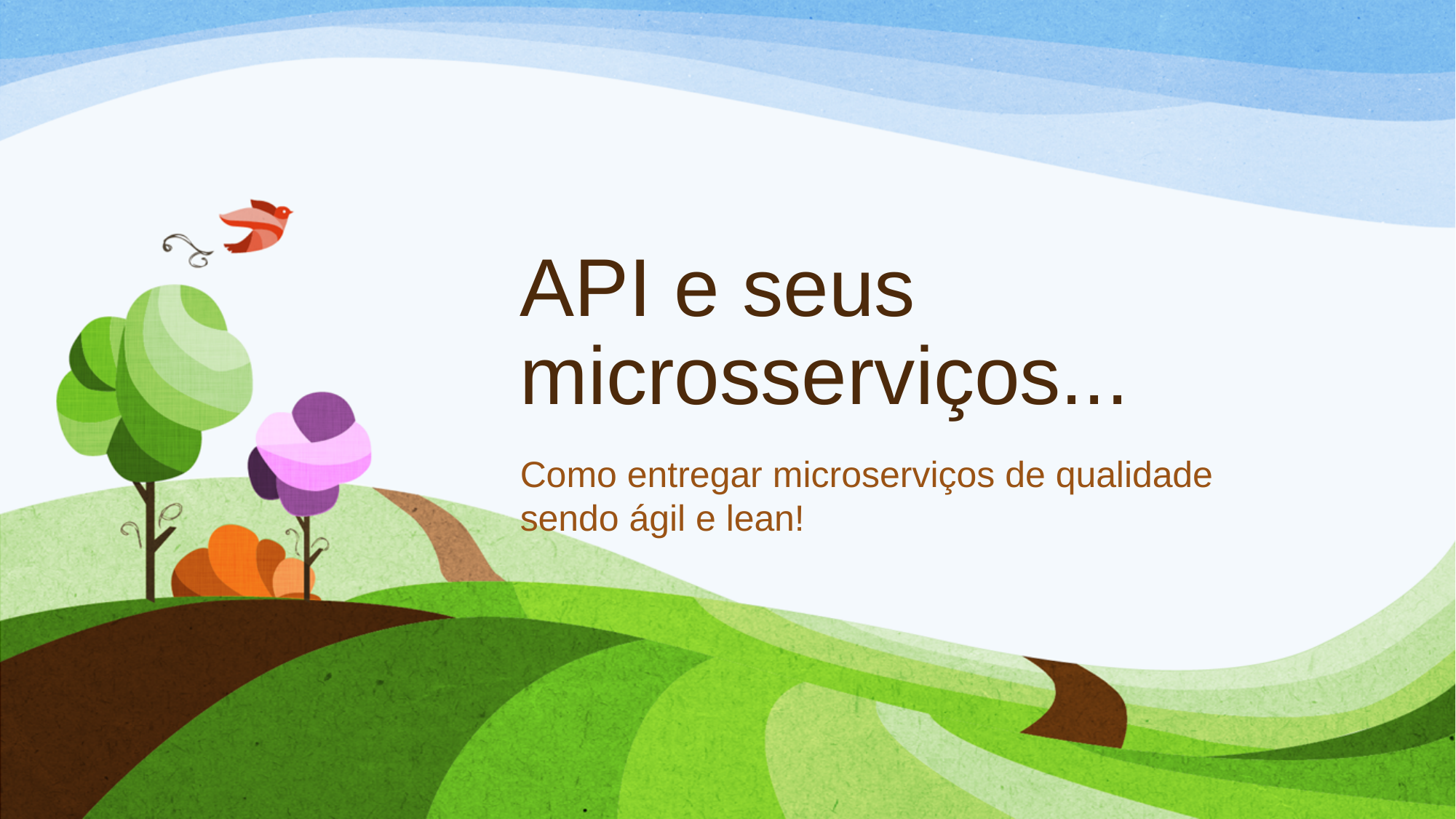

# API e seus microsserviços...
Como entregar microserviços de qualidade sendo ágil e lean!